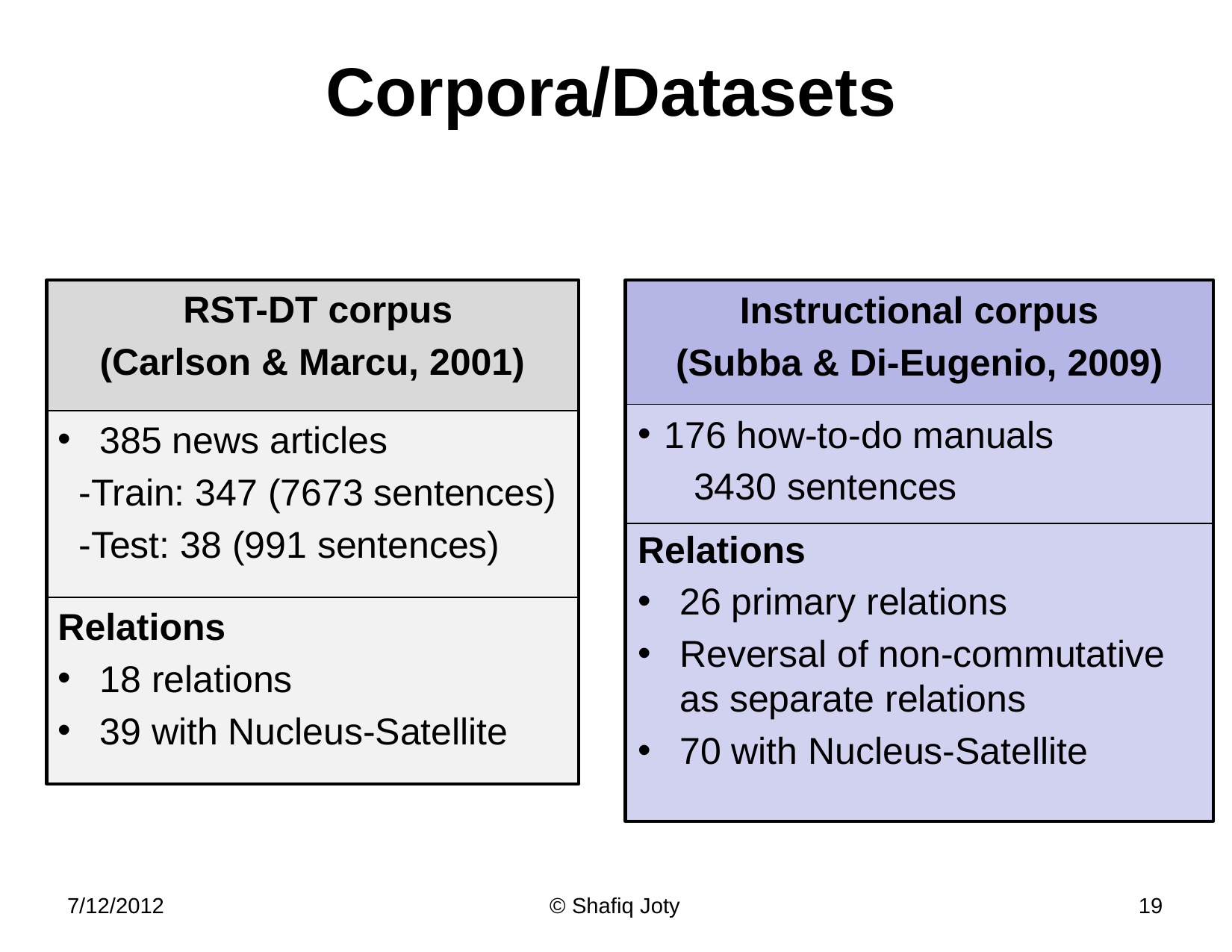

Corpora/Datasets
            RST-DT corpus
    (Carlson & Marcu, 2001)

Instructional corpus
(Subba & Di-Eugenio, 2009)

176 how-to-do manuals
3430 sentences
Relations
26 primary relations
Reversal of non-commutative as separate relations
70 with Nucleus-Satellite
385 news articles
  -Train: 347 (7673 sentences)
  -Test: 38 (991 sentences)
Relations
18 relations
39 with Nucleus-Satellite
7/12/2012
© Shafiq Joty
19